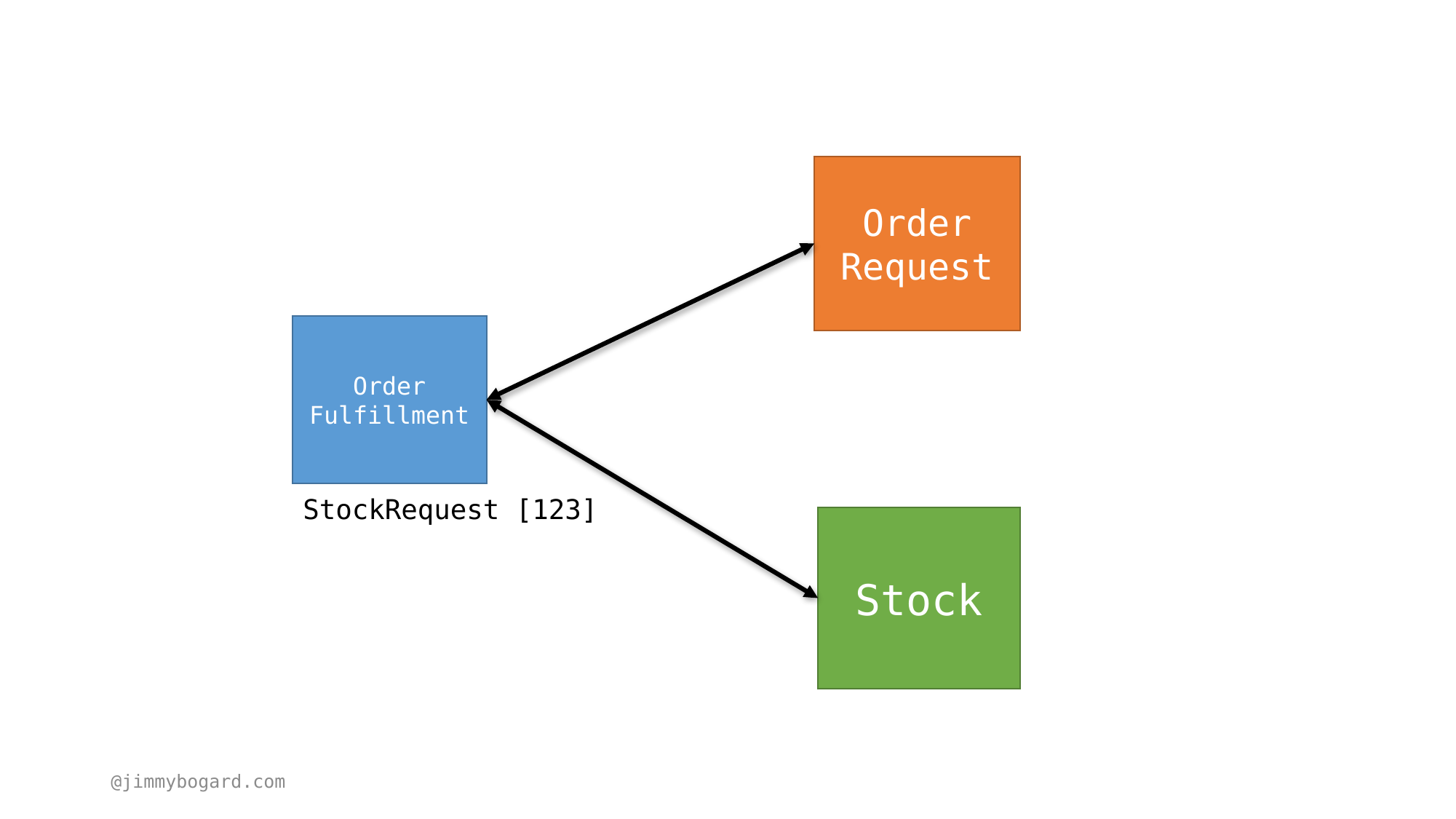

Order Request
Order Fulfillment
StockRequest [123]
Stock
@jimmybogard.com